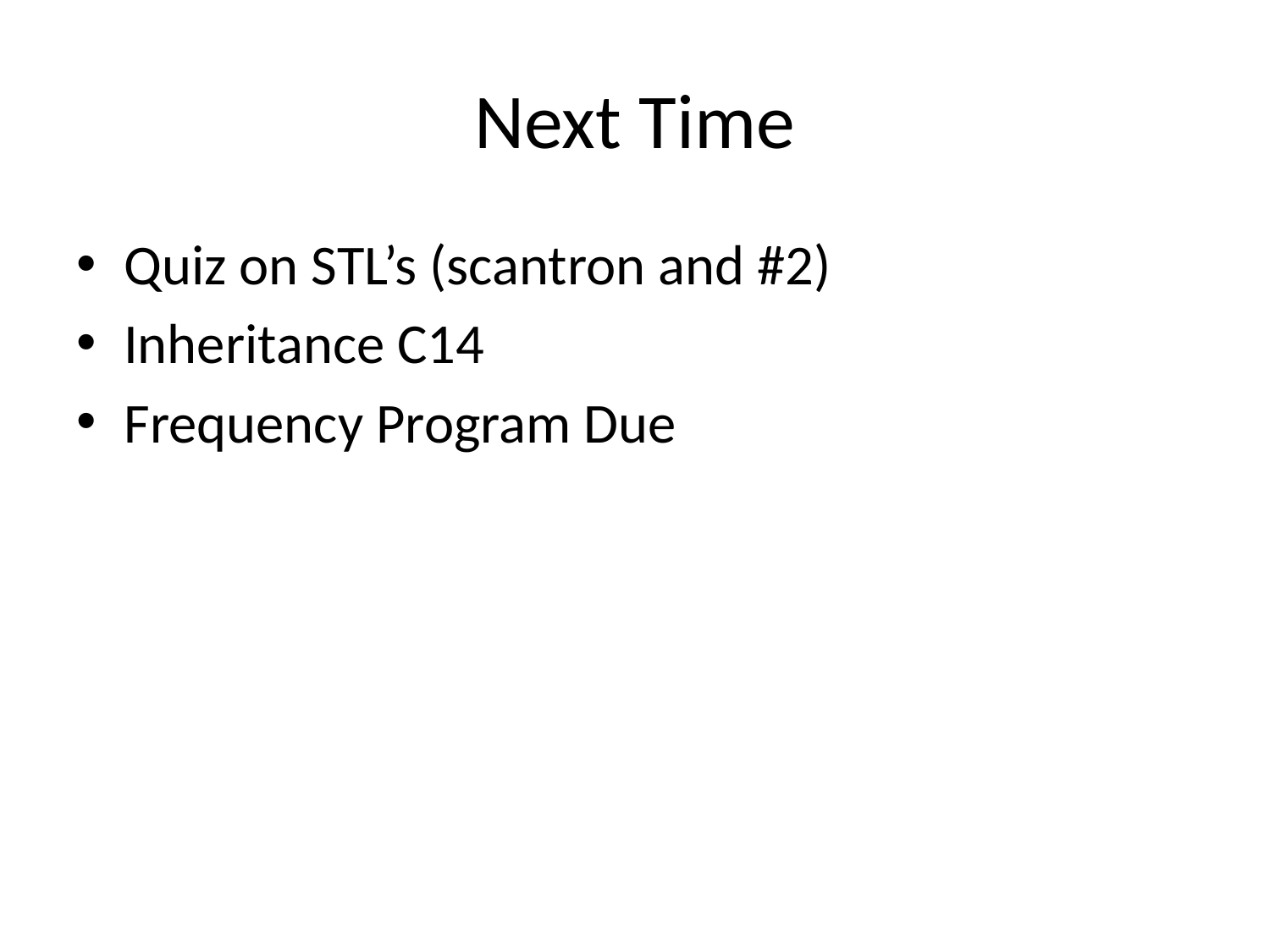

# Next Time
Quiz on STL’s (scantron and #2)
Inheritance C14
Frequency Program Due